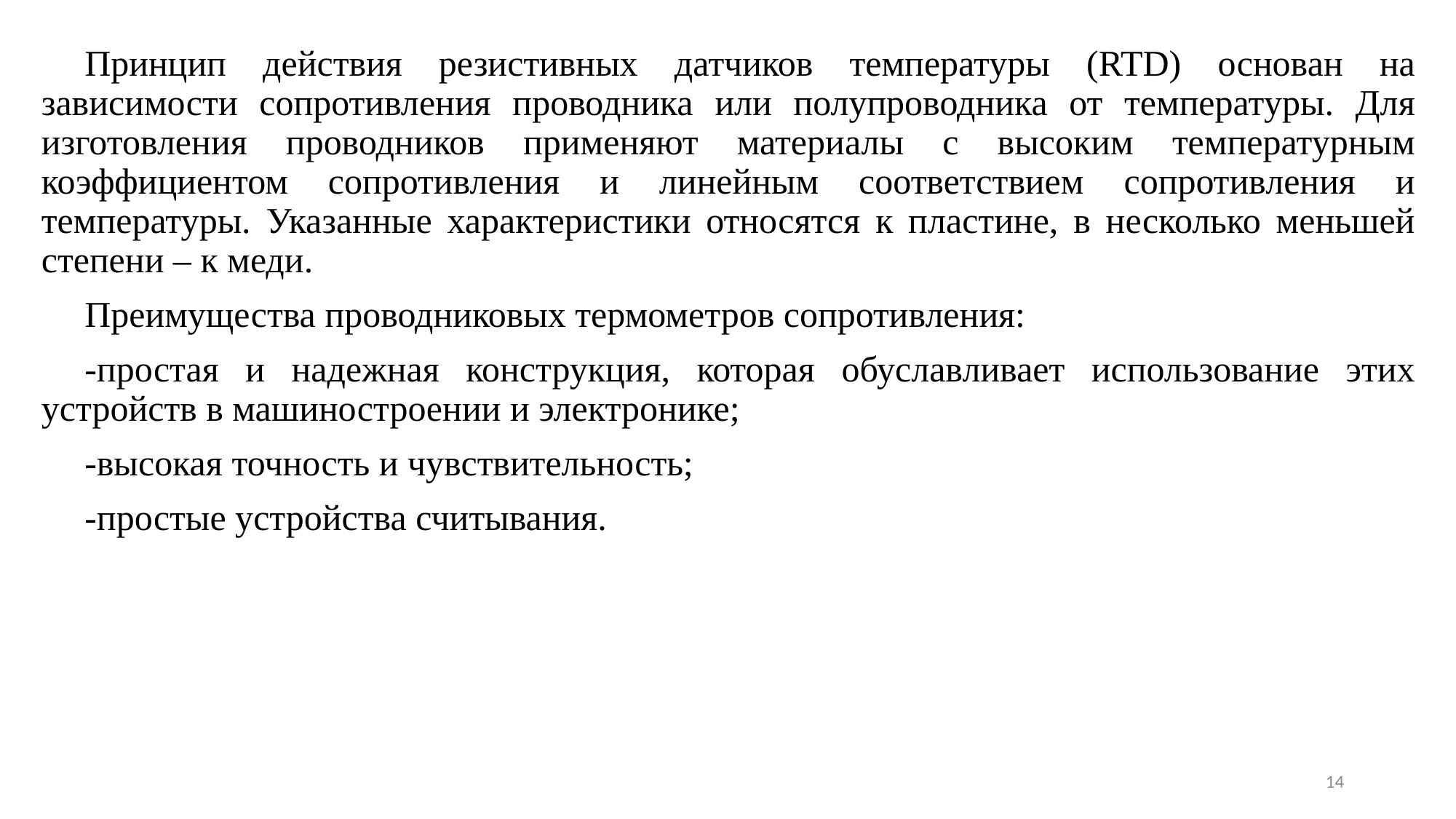

Принцип действия резистивных датчиков температуры (RTD) основан на зависимости сопротивления проводника или полупроводника от температуры. Для изготовления проводников применяют материалы с высоким температурным коэффициентом сопротивления и линейным соответствием сопротивления и температуры. Указанные характеристики относятся к пластине, в несколько меньшей степени – к меди.
Преимущества проводниковых термометров сопротивления:
-простая и надежная конструкция, которая обуславливает использование этих устройств в машиностроении и электронике;
-высокая точность и чувствительность;
-простые устройства считывания.

14